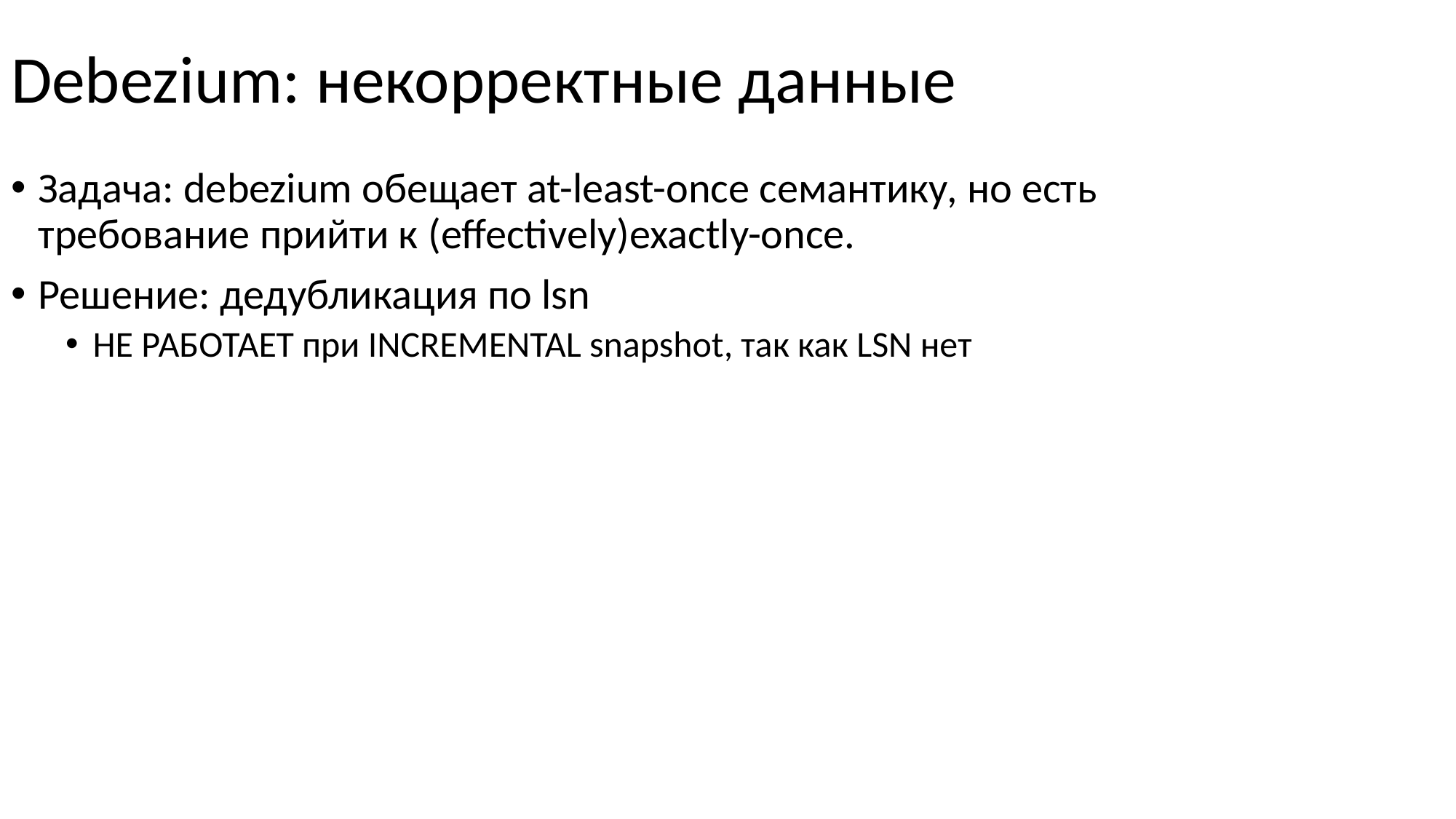

# Debezium: некорректные данные
Задача: debezium обещает at-least-once семантику, но есть требование прийти к (effectively)exactly-once.
Решение: дедубликация по lsn
НЕ РАБОТАЕТ при INCREMENTAL snapshot, так как LSN нет